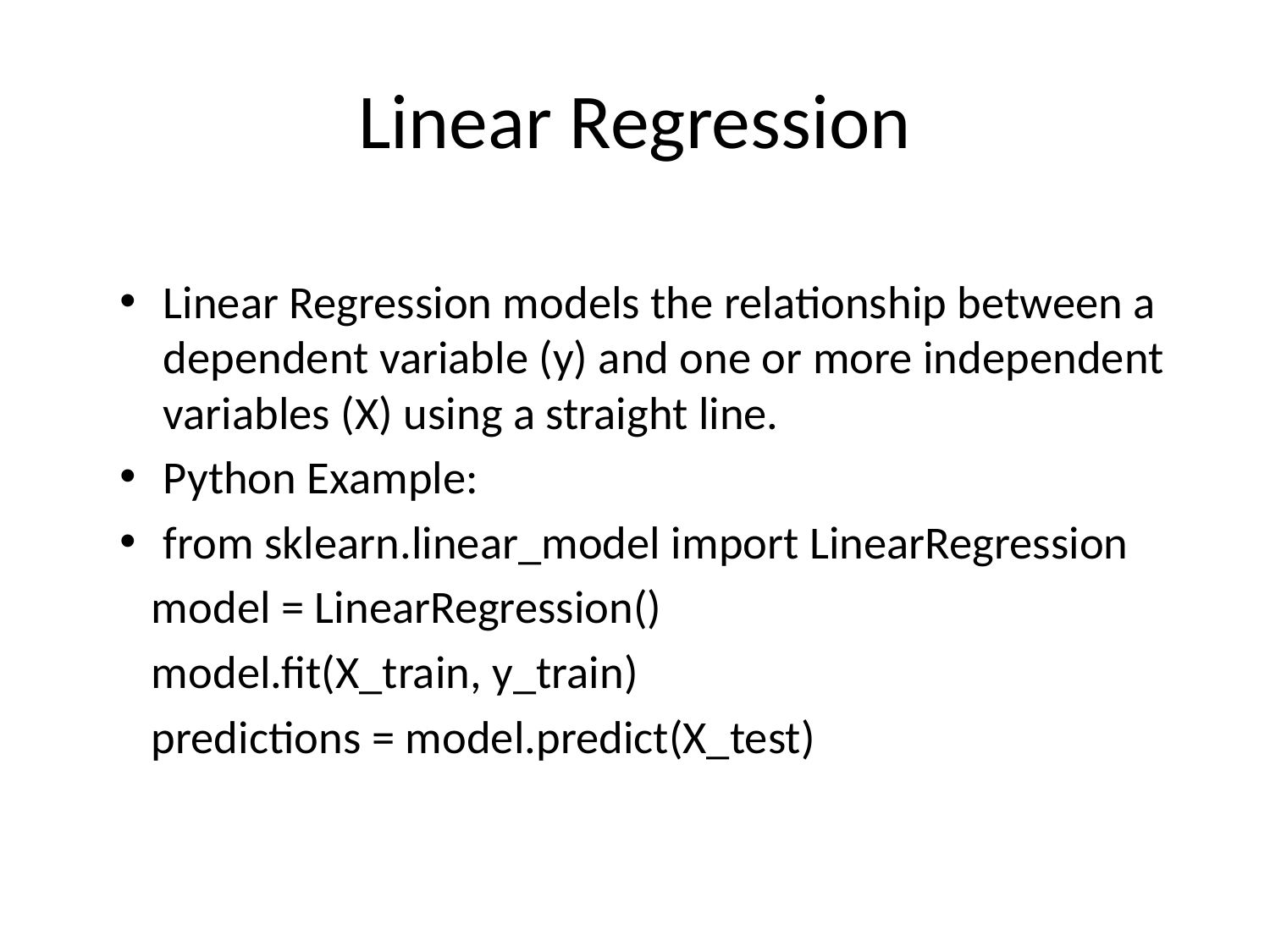

# Linear Regression
Linear Regression models the relationship between a dependent variable (y) and one or more independent variables (X) using a straight line.
Python Example:
from sklearn.linear_model import LinearRegression
   model = LinearRegression()
   model.fit(X_train, y_train)
   predictions = model.predict(X_test)